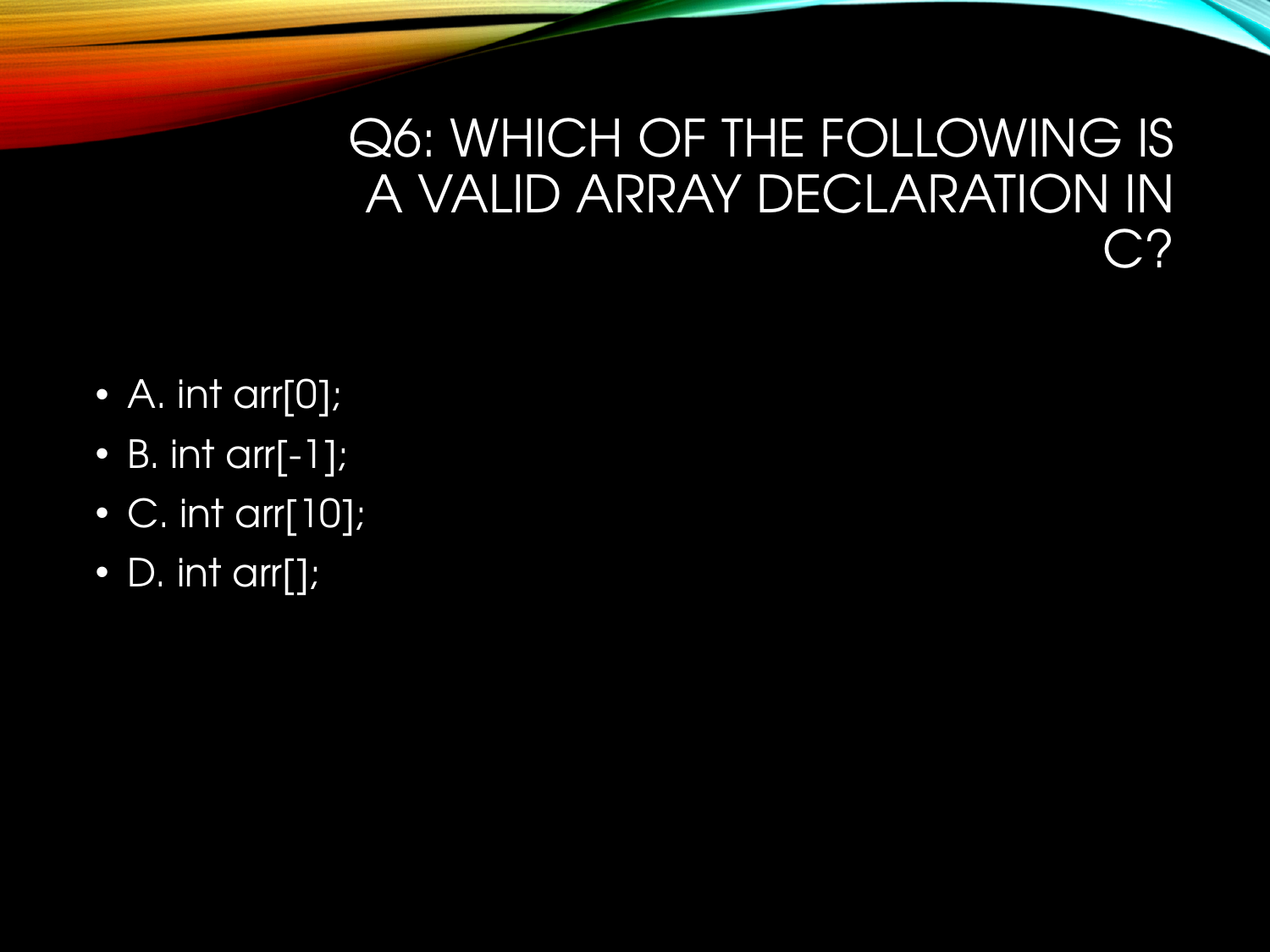

# Q6: Which of the following is a valid array declaration in C?

A. int arr[0];
B. int arr[-1];
C. int arr[10];
D. int arr[];